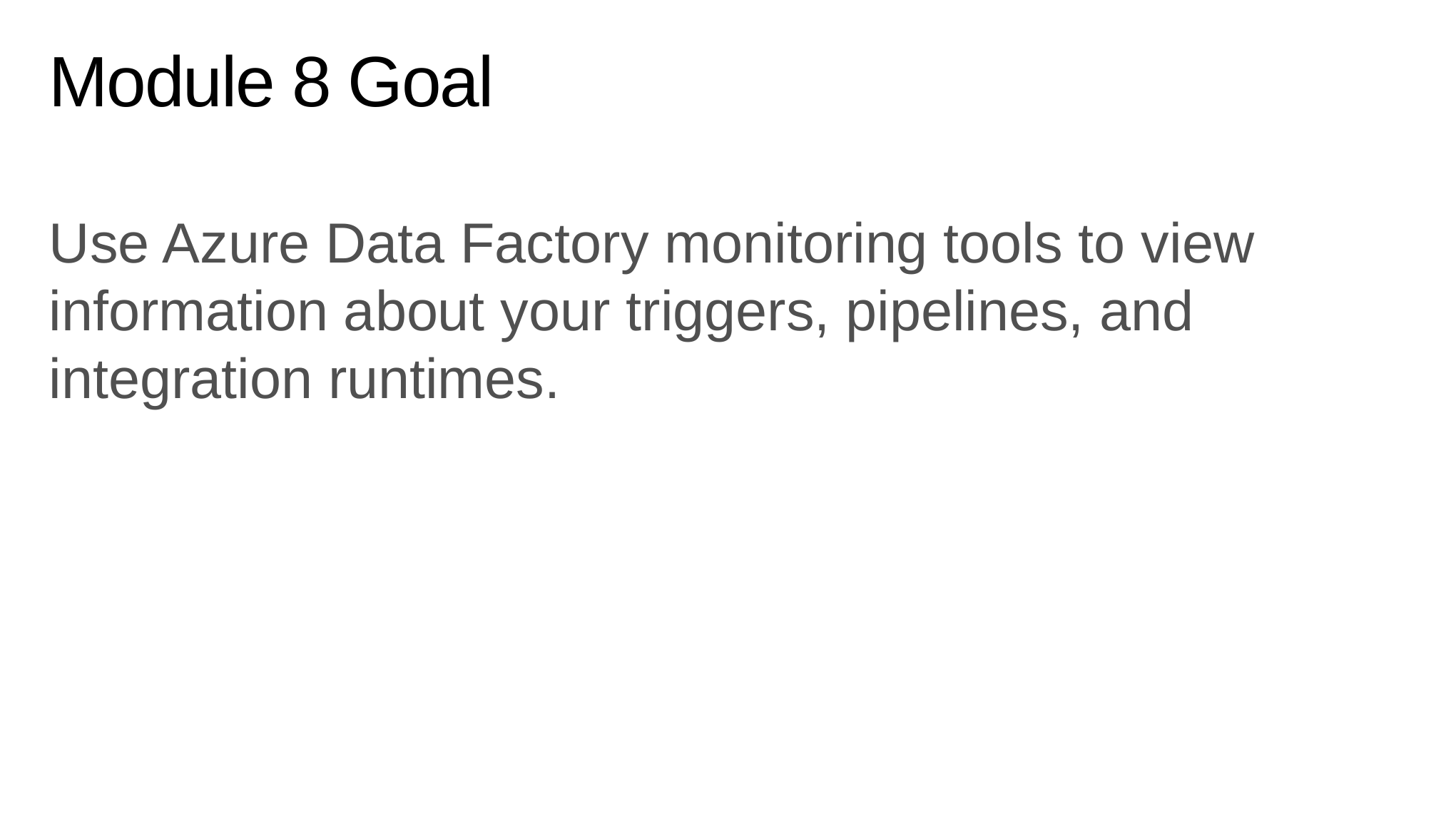

# Module 8 Goal
Use Azure Data Factory monitoring tools to view information about your triggers, pipelines, and integration runtimes.